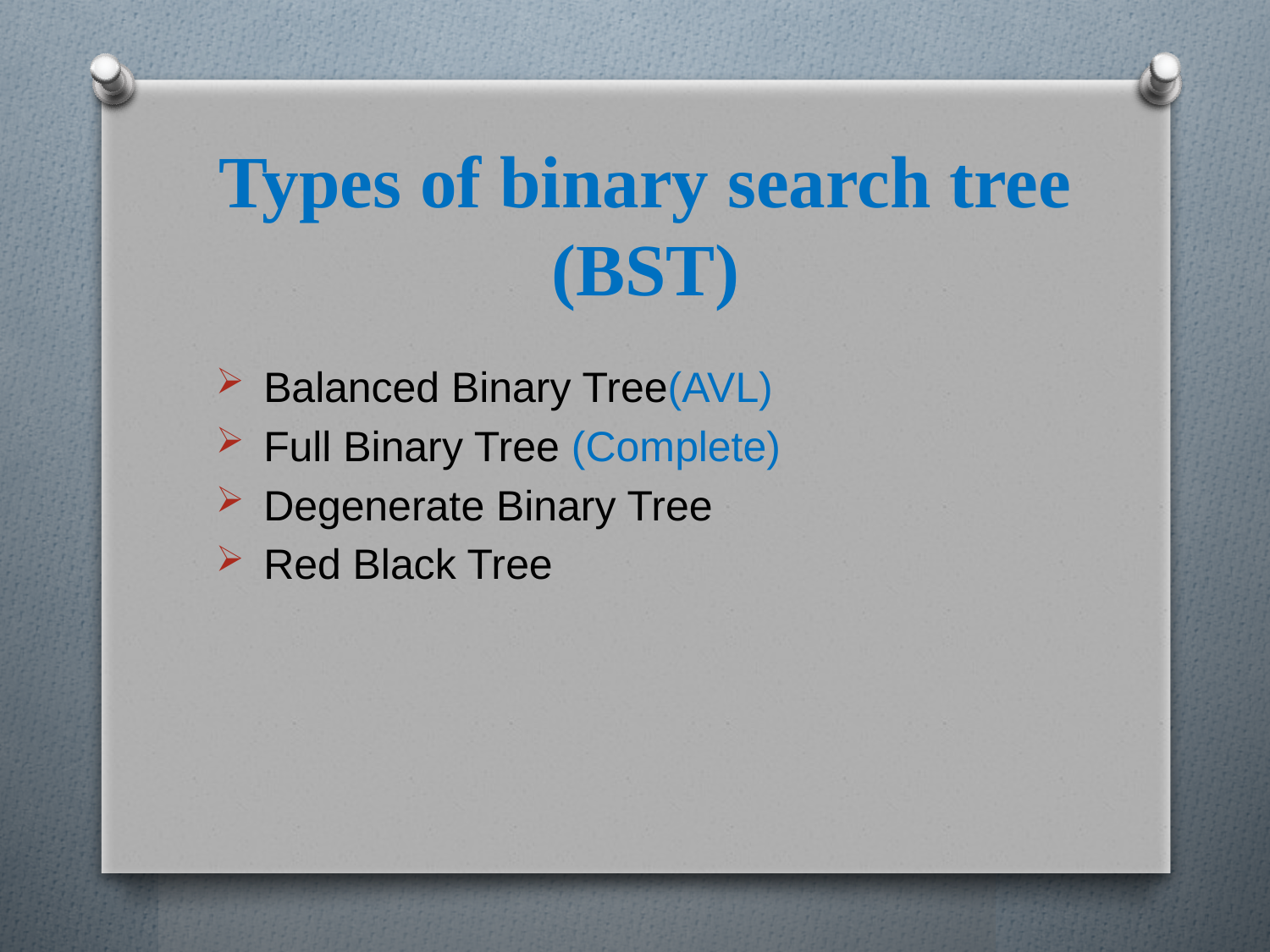

# Types of binary search tree (BST)

Balanced Binary Tree(AVL)
Full Binary Tree (Complete)
Degenerate Binary Tree
Red Black Tree